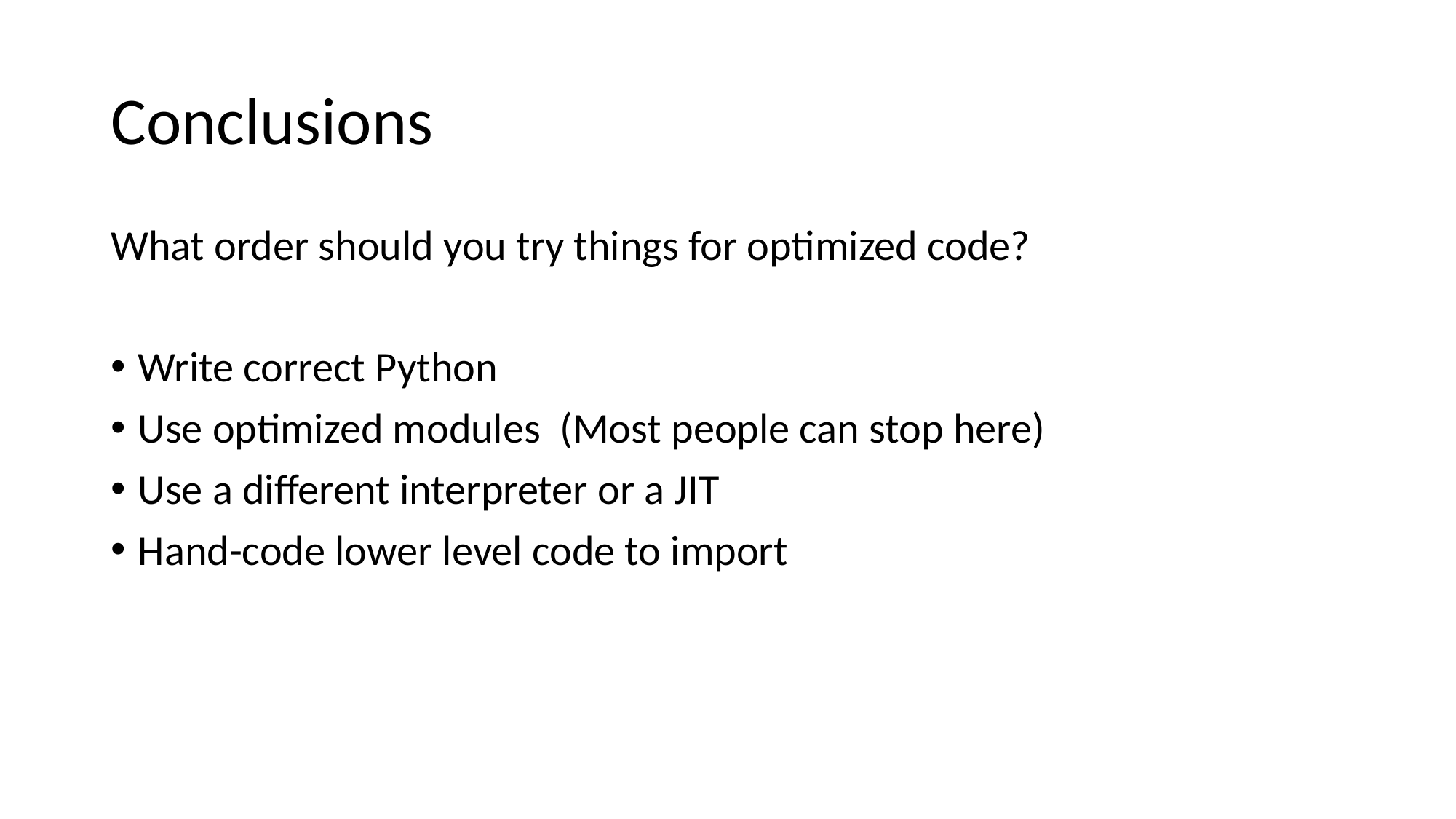

# Conclusions
What order should you try things for optimized code?

Write correct Python
Use optimized modules  (Most people can stop here)
Use a different interpreter or a JIT
Hand-code lower level code to import